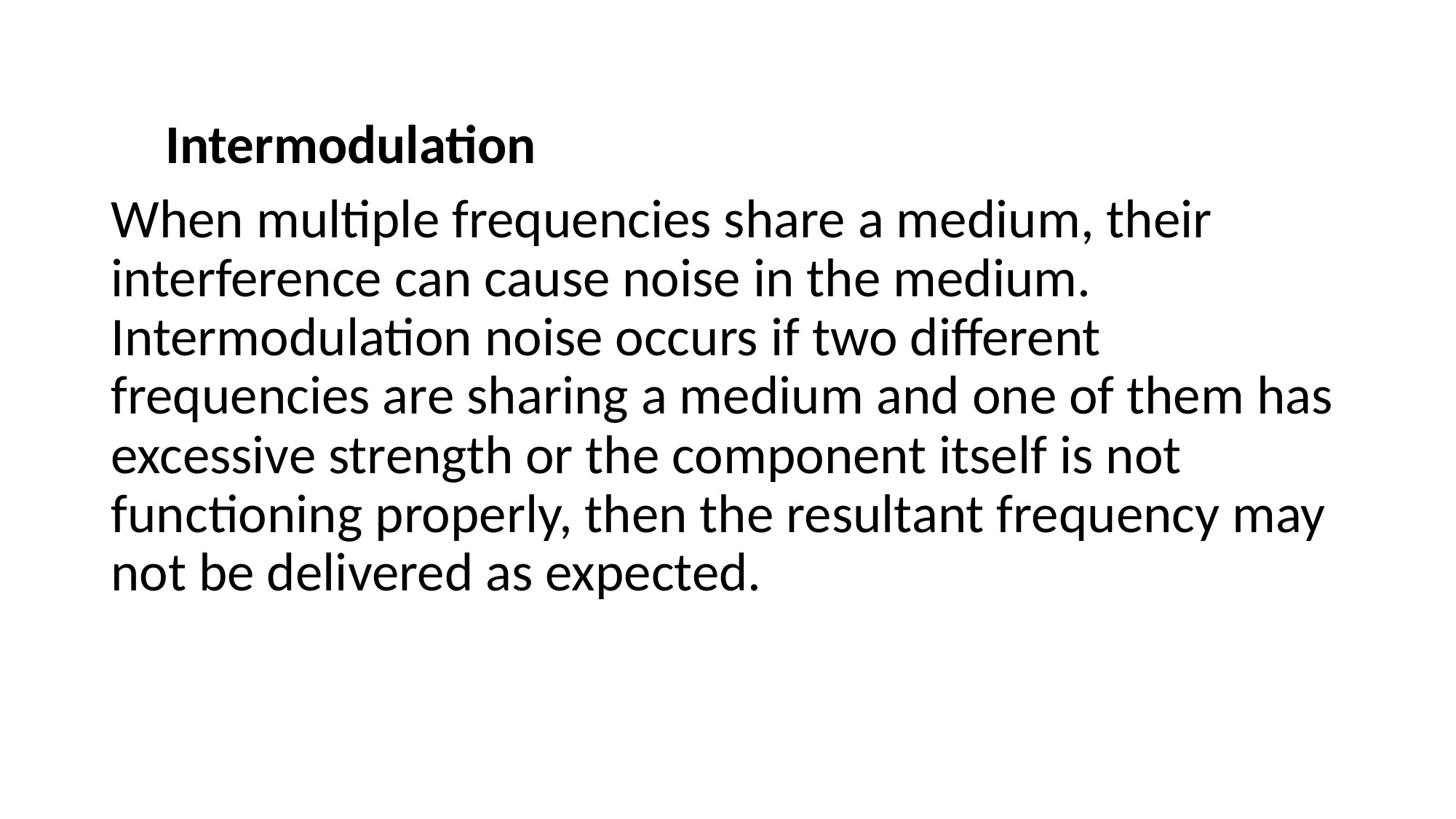

Intermodulation
When multiple frequencies share a medium, their interference can cause noise in the medium. Intermodulation noise occurs if two different frequencies are sharing a medium and one of them has excessive strength or the component itself is not functioning properly, then the resultant frequency may not be delivered as expected.